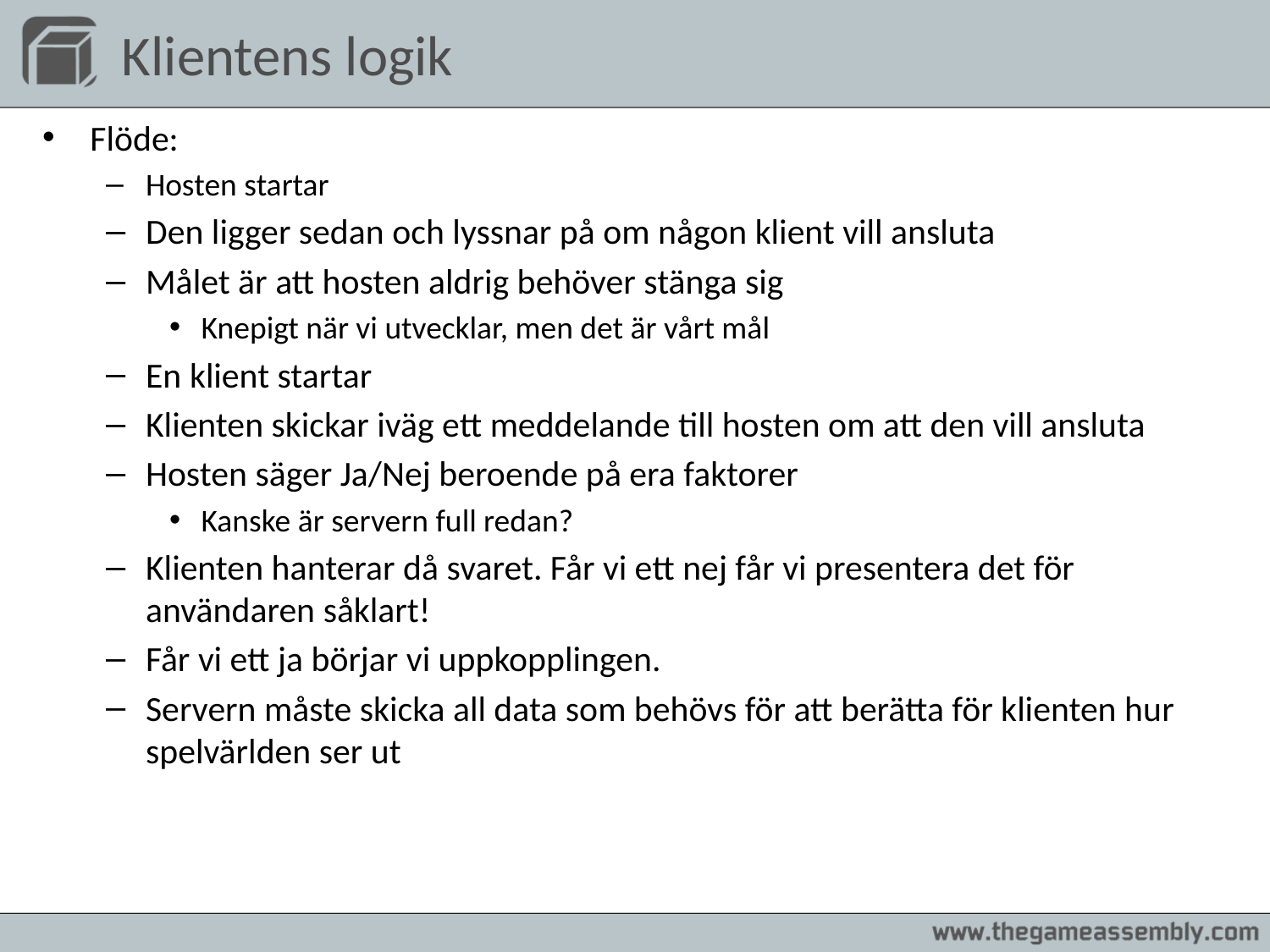

# Klientens logik
Flöde:
Hosten startar
Den ligger sedan och lyssnar på om någon klient vill ansluta
Målet är att hosten aldrig behöver stänga sig
Knepigt när vi utvecklar, men det är vårt mål
En klient startar
Klienten skickar iväg ett meddelande till hosten om att den vill ansluta
Hosten säger Ja/Nej beroende på era faktorer
Kanske är servern full redan?
Klienten hanterar då svaret. Får vi ett nej får vi presentera det för användaren såklart!
Får vi ett ja börjar vi uppkopplingen.
Servern måste skicka all data som behövs för att berätta för klienten hur spelvärlden ser ut